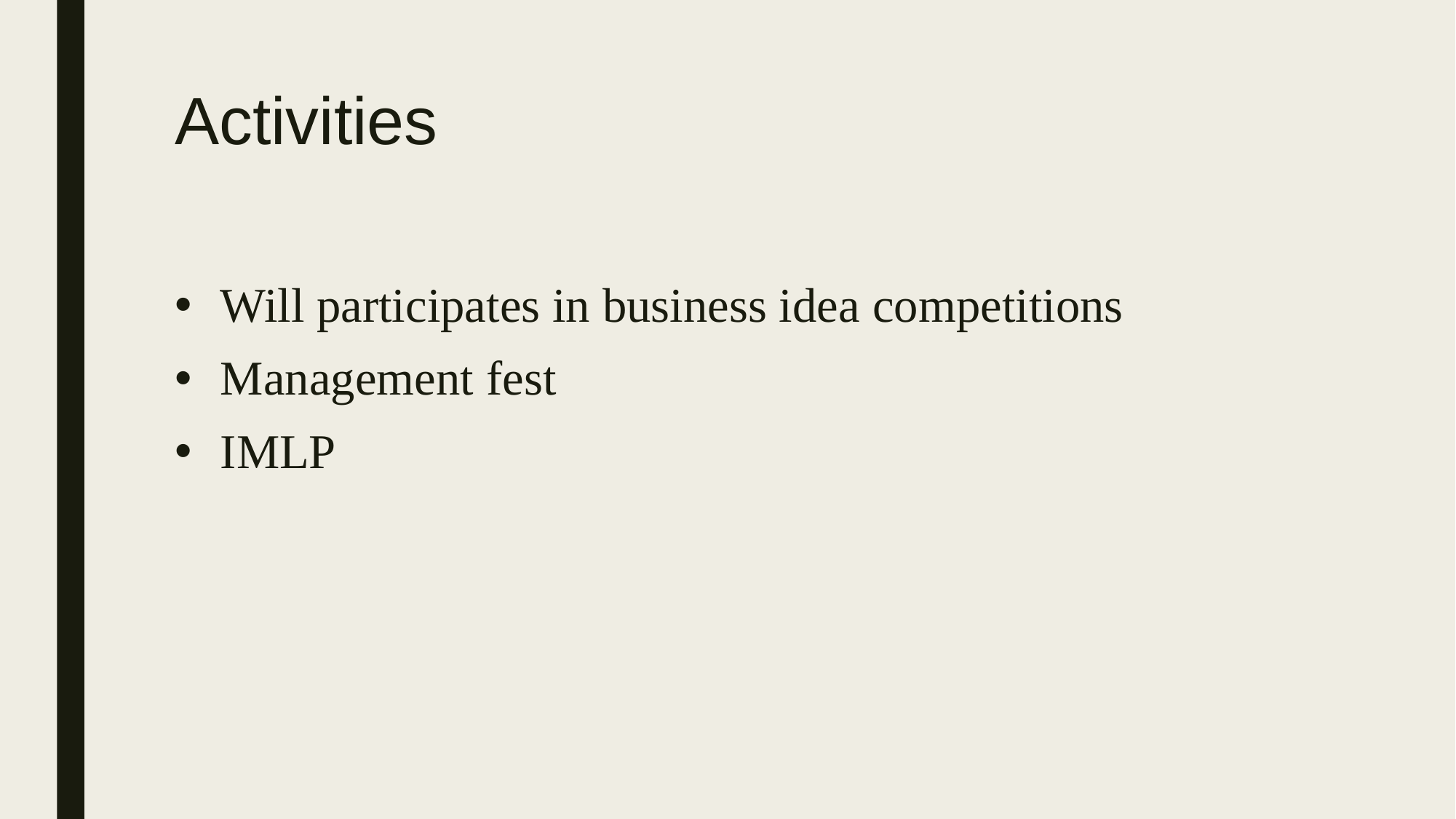

# Activities
Will participates in business idea competitions
Management fest
IMLP